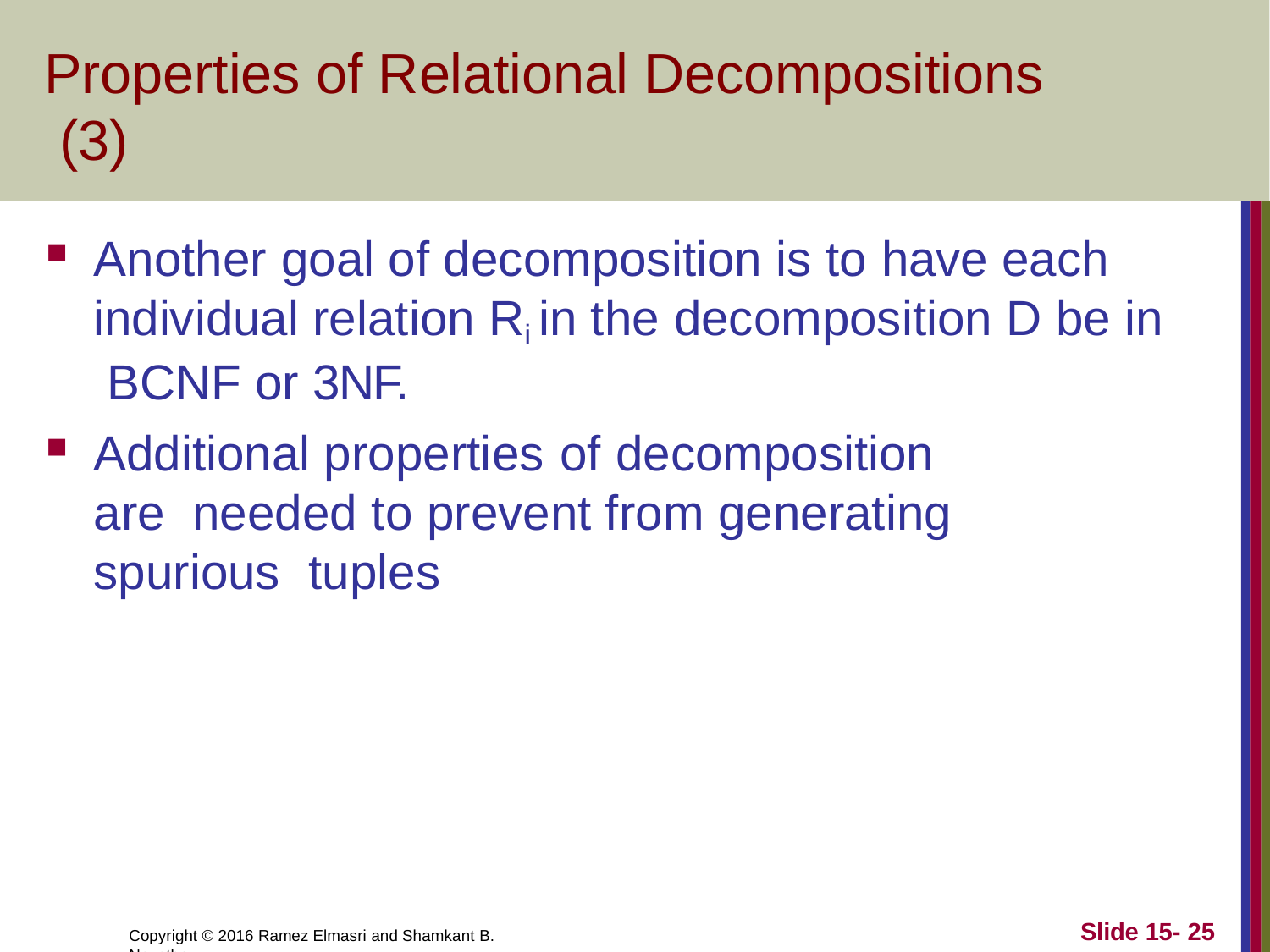

# Properties of Relational Decompositions  (3)
Another goal of decomposition is to have each  individual relation Ri in the decomposition D be in  BCNF or 3NF.
Additional properties of decomposition	are  needed to prevent from generating spurious  tuples
Slide 15- 25
Copyright © 2016 Ramez Elmasri and Shamkant B. Navathe